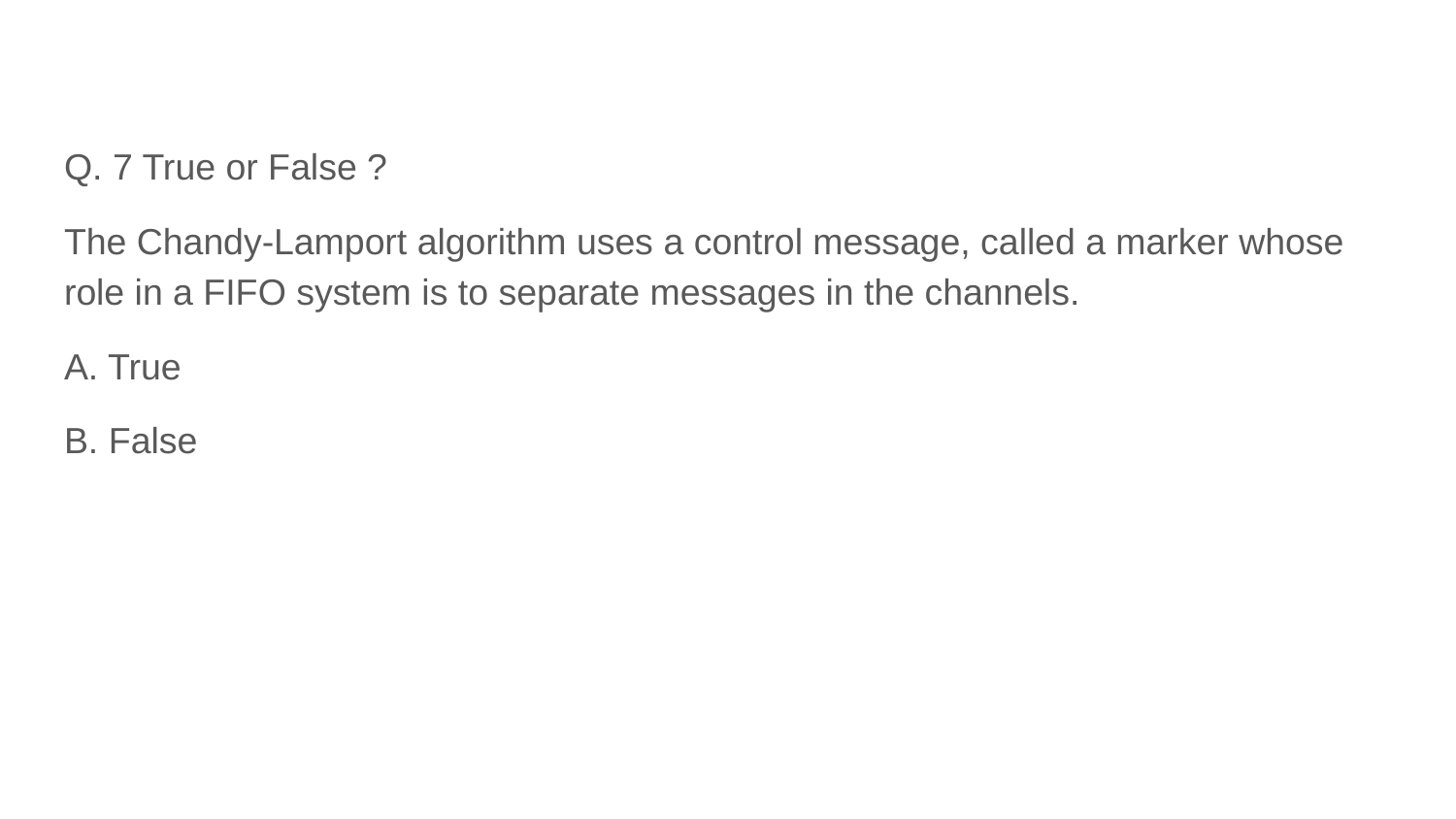

Q. 7 True or False ?
The Chandy-Lamport algorithm uses a control message, called a marker whose role in a FIFO system is to separate messages in the channels.
A. True
B. False